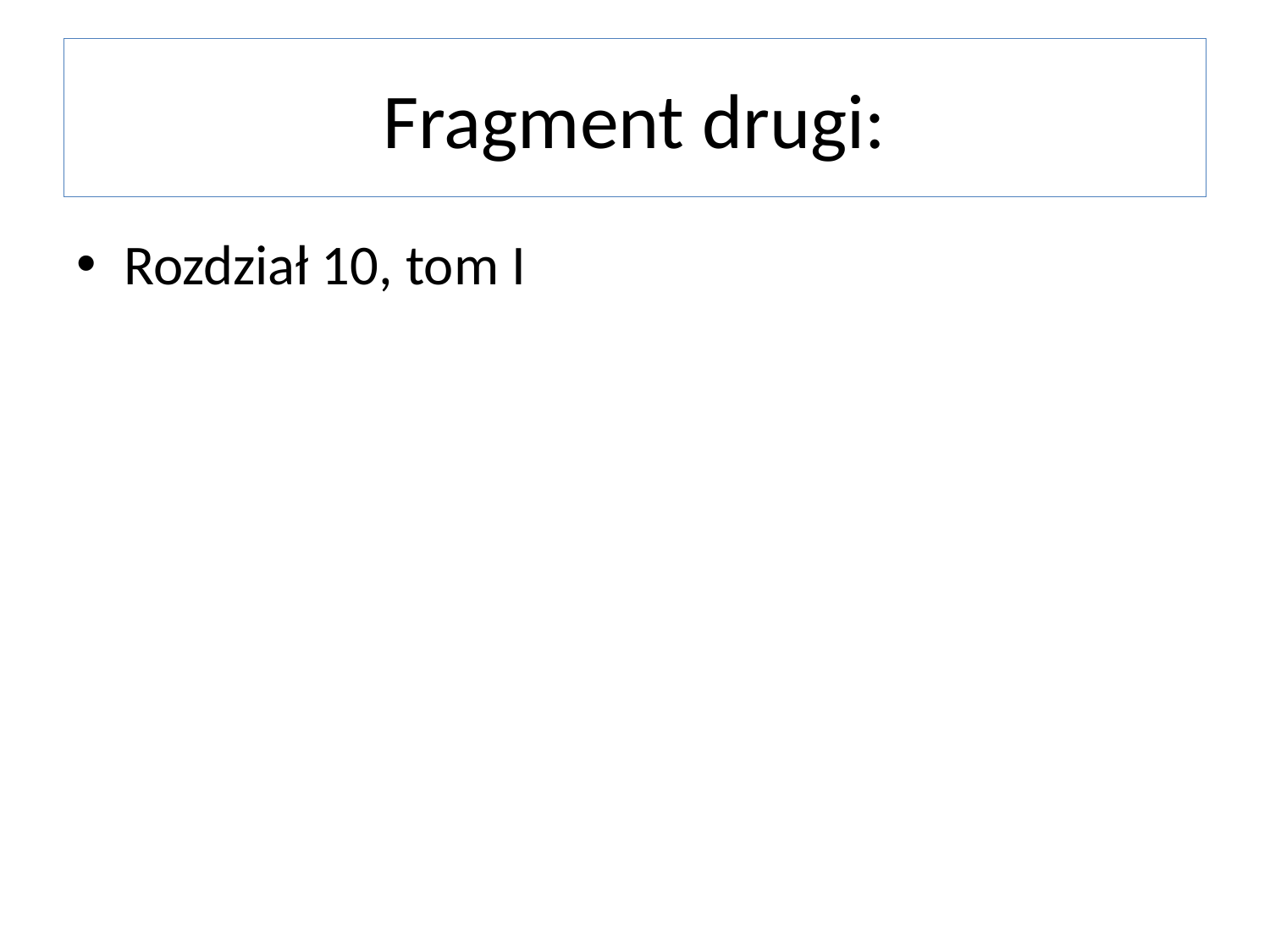

# Fragment drugi:
Rozdział 10, tom I